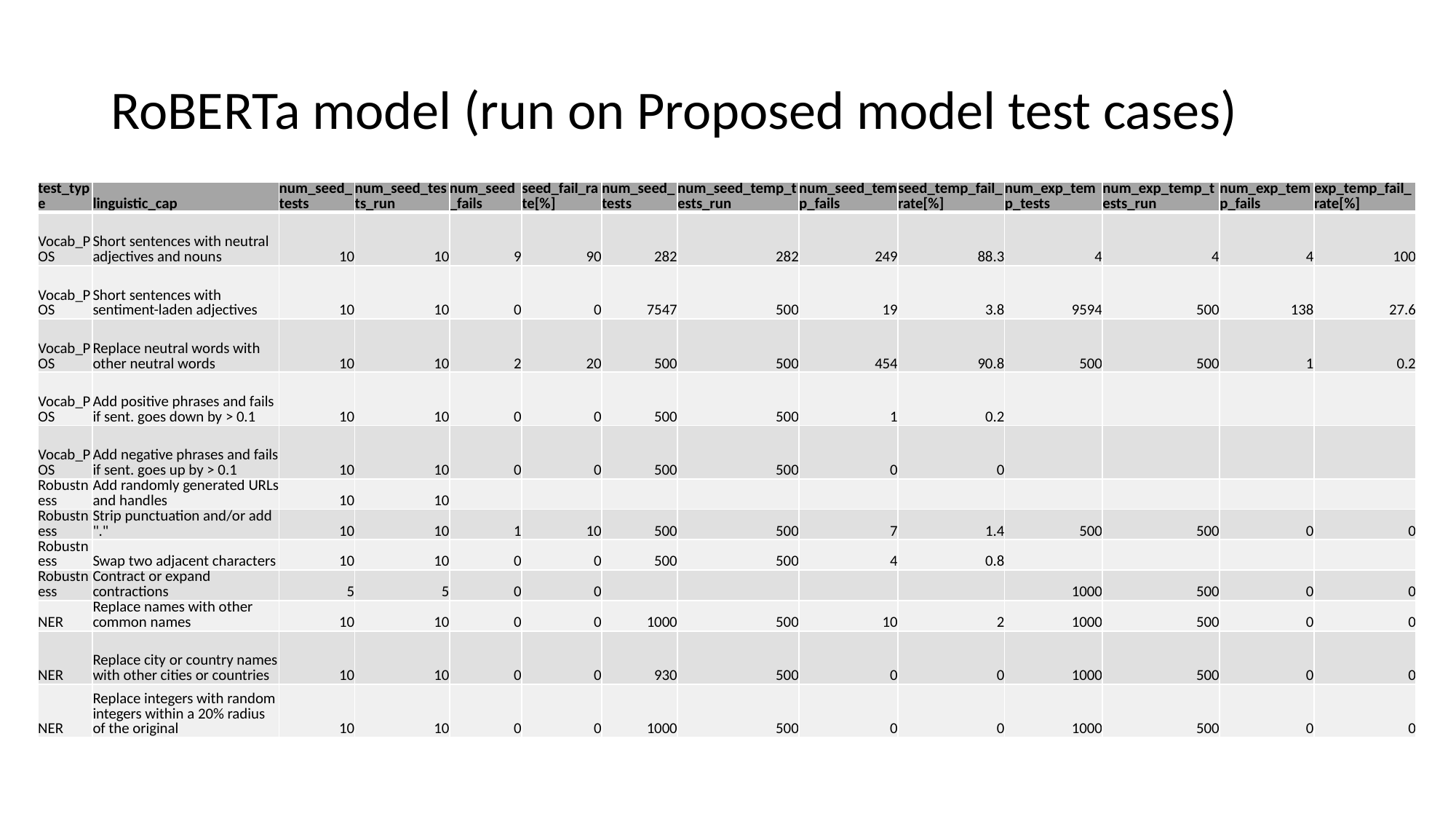

RoBERTa model (run on Proposed model test cases)
| test\_type | linguistic\_cap | num\_seed\_tests | num\_seed\_tests\_run | num\_seed\_fails | seed\_fail\_rate[%] | num\_seed\_tests | num\_seed\_temp\_tests\_run | num\_seed\_temp\_fails | seed\_temp\_fail\_rate[%] | num\_exp\_temp\_tests | num\_exp\_temp\_tests\_run | num\_exp\_temp\_fails | exp\_temp\_fail\_rate[%] |
| --- | --- | --- | --- | --- | --- | --- | --- | --- | --- | --- | --- | --- | --- |
| Vocab\_POS | Short sentences with neutral adjectives and nouns | 10 | 10 | 9 | 90 | 282 | 282 | 249 | 88.3 | 4 | 4 | 4 | 100 |
| Vocab\_POS | Short sentences with sentiment-laden adjectives | 10 | 10 | 0 | 0 | 7547 | 500 | 19 | 3.8 | 9594 | 500 | 138 | 27.6 |
| Vocab\_POS | Replace neutral words with other neutral words | 10 | 10 | 2 | 20 | 500 | 500 | 454 | 90.8 | 500 | 500 | 1 | 0.2 |
| Vocab\_POS | Add positive phrases and fails if sent. goes down by > 0.1 | 10 | 10 | 0 | 0 | 500 | 500 | 1 | 0.2 |  |  |  |  |
| Vocab\_POS | Add negative phrases and fails if sent. goes up by > 0.1 | 10 | 10 | 0 | 0 | 500 | 500 | 0 | 0 |  |  |  |  |
| Robustness | Add randomly generated URLs and handles | 10 | 10 |  |  |  |  |  |  |  |  |  |  |
| Robustness | Strip punctuation and/or add "." | 10 | 10 | 1 | 10 | 500 | 500 | 7 | 1.4 | 500 | 500 | 0 | 0 |
| Robustness | Swap two adjacent characters | 10 | 10 | 0 | 0 | 500 | 500 | 4 | 0.8 |  |  |  |  |
| Robustness | Contract or expand contractions | 5 | 5 | 0 | 0 |  |  |  |  | 1000 | 500 | 0 | 0 |
| NER | Replace names with other common names | 10 | 10 | 0 | 0 | 1000 | 500 | 10 | 2 | 1000 | 500 | 0 | 0 |
| NER | Replace city or country names with other cities or countries | 10 | 10 | 0 | 0 | 930 | 500 | 0 | 0 | 1000 | 500 | 0 | 0 |
| NER | Replace integers with random integers within a 20% radius of the original | 10 | 10 | 0 | 0 | 1000 | 500 | 0 | 0 | 1000 | 500 | 0 | 0 |